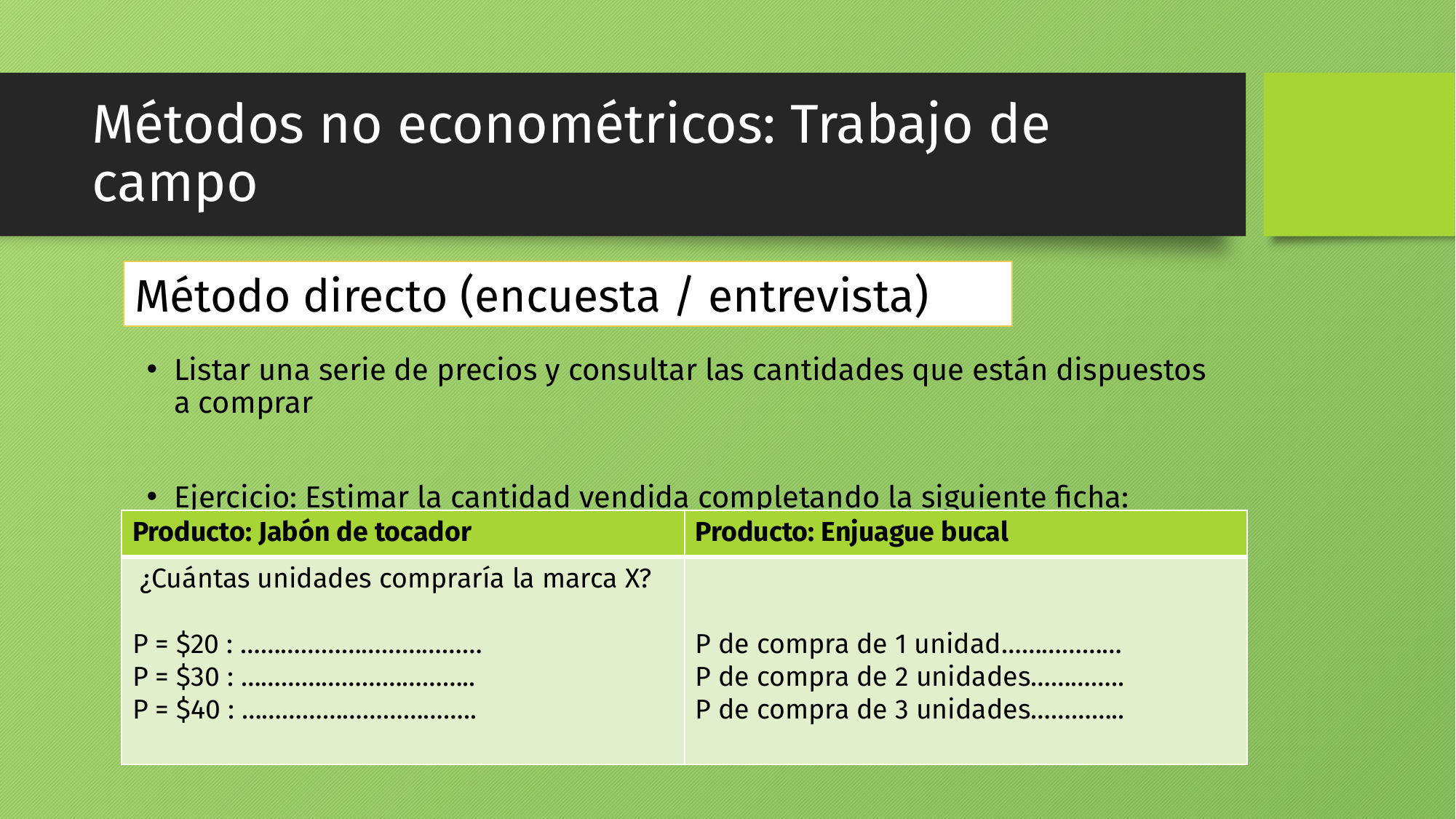

# Métodos no econométricos: Trabajo de campo

Listar una serie de precios y consultar las cantidades que están dispuestos a comprar

Ejercicio: Estimar la cantidad vendida completando la siguiente ficha:

Método directo (encuesta / entrevista)
| Producto: Jabón de tocador | Producto: Enjuague bucal |
| --- | --- |
| ¿Cuántas unidades compraría la marca X? P = $20 : ……………………………… P = $30 : …………………………….. P = $40 : …………………………….. | P de compra de 1 unidad……………… P de compra de 2 unidades………….. P de compra de 3 unidades………….. |